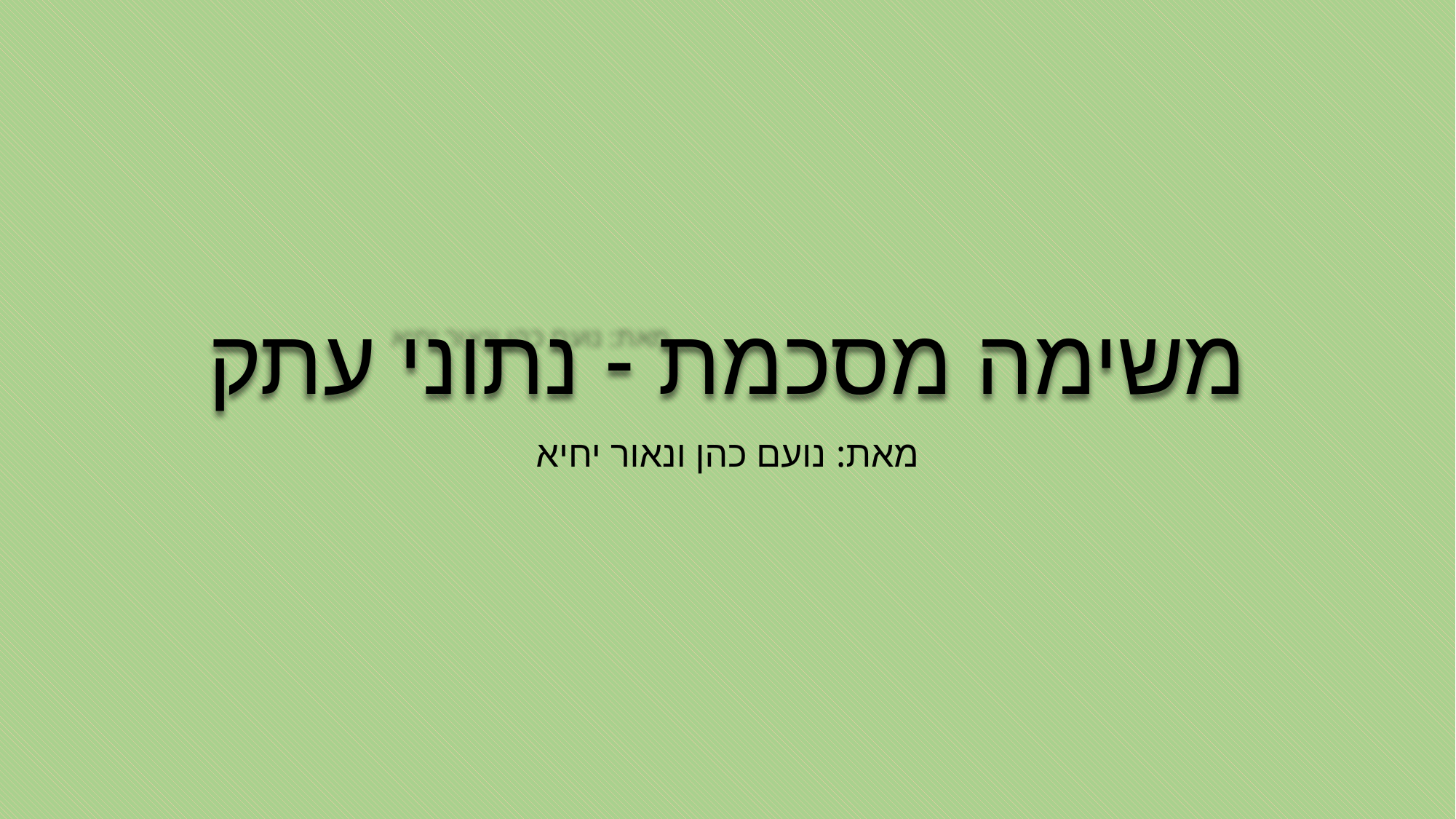

# משימה מסכמת - נתוני עתק
מאת: נועם כהן ונאור יחיא